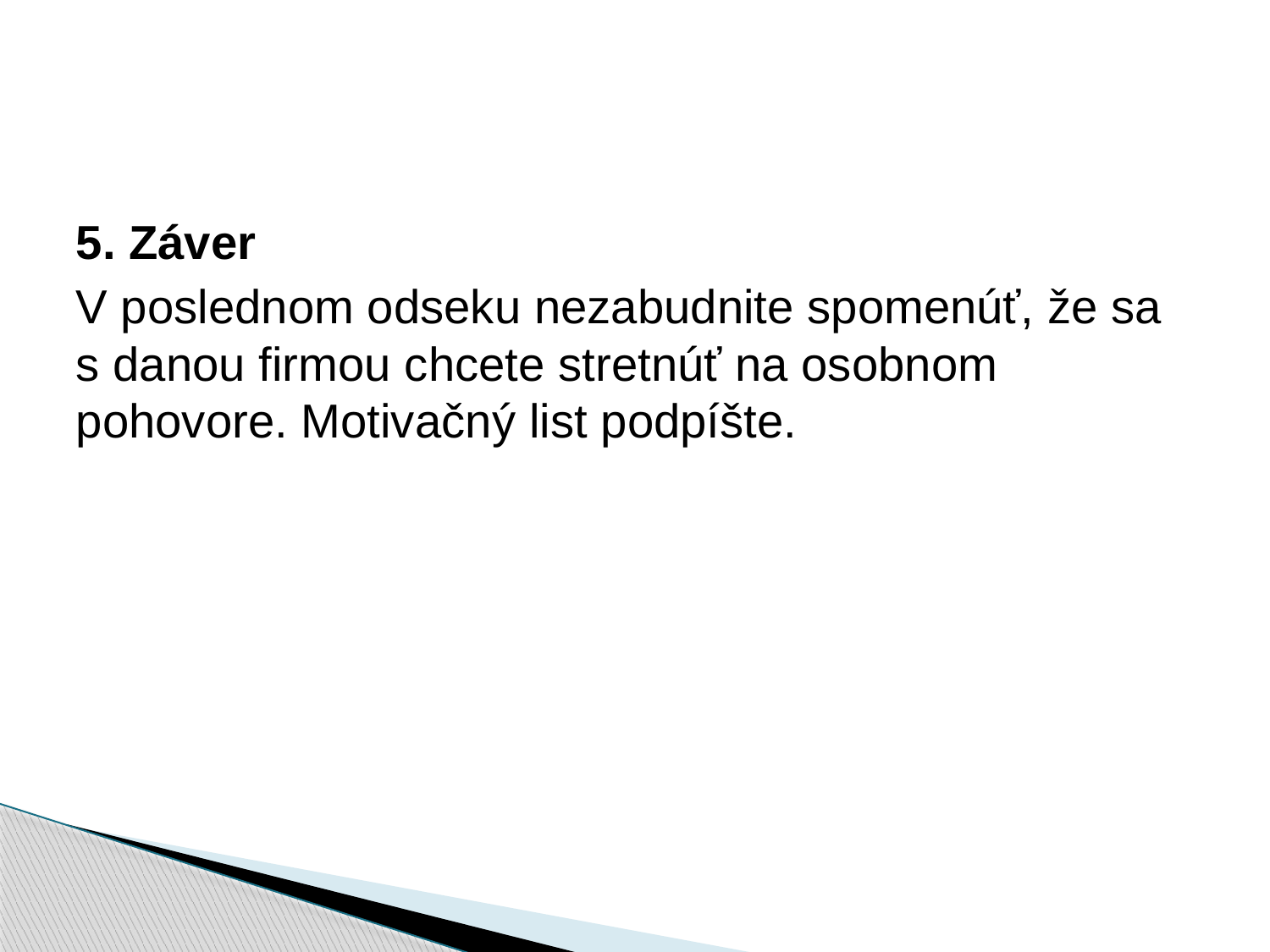

5. Záver
V poslednom odseku nezabudnite spomenúť, že sa s danou firmou chcete stretnúť na osobnom pohovore. Motivačný list podpíšte.